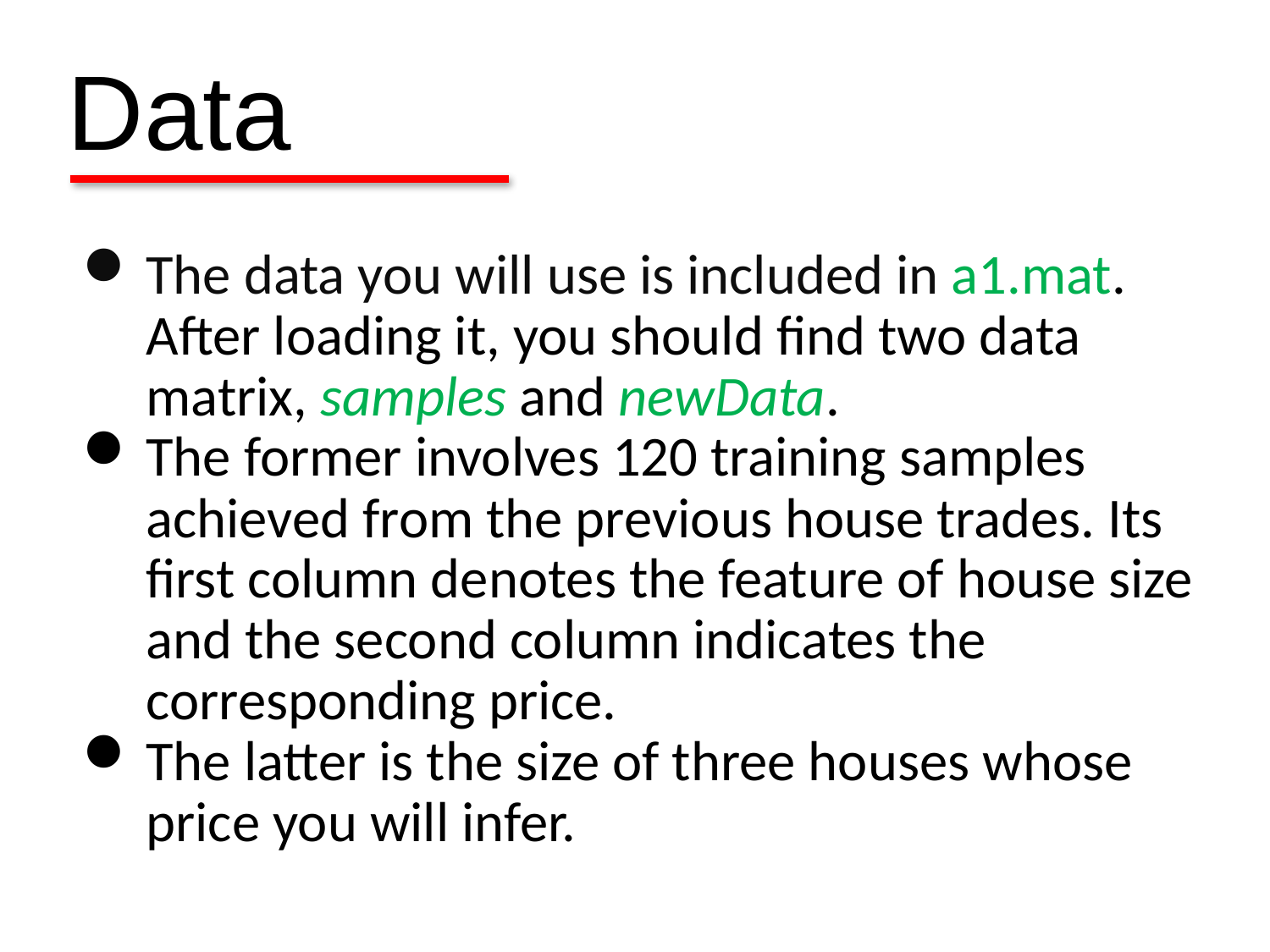

Data
The data you will use is included in a1.mat. After loading it, you should find two data matrix, samples and newData.
The former involves 120 training samples achieved from the previous house trades. Its first column denotes the feature of house size and the second column indicates the corresponding price.
The latter is the size of three houses whose price you will infer.